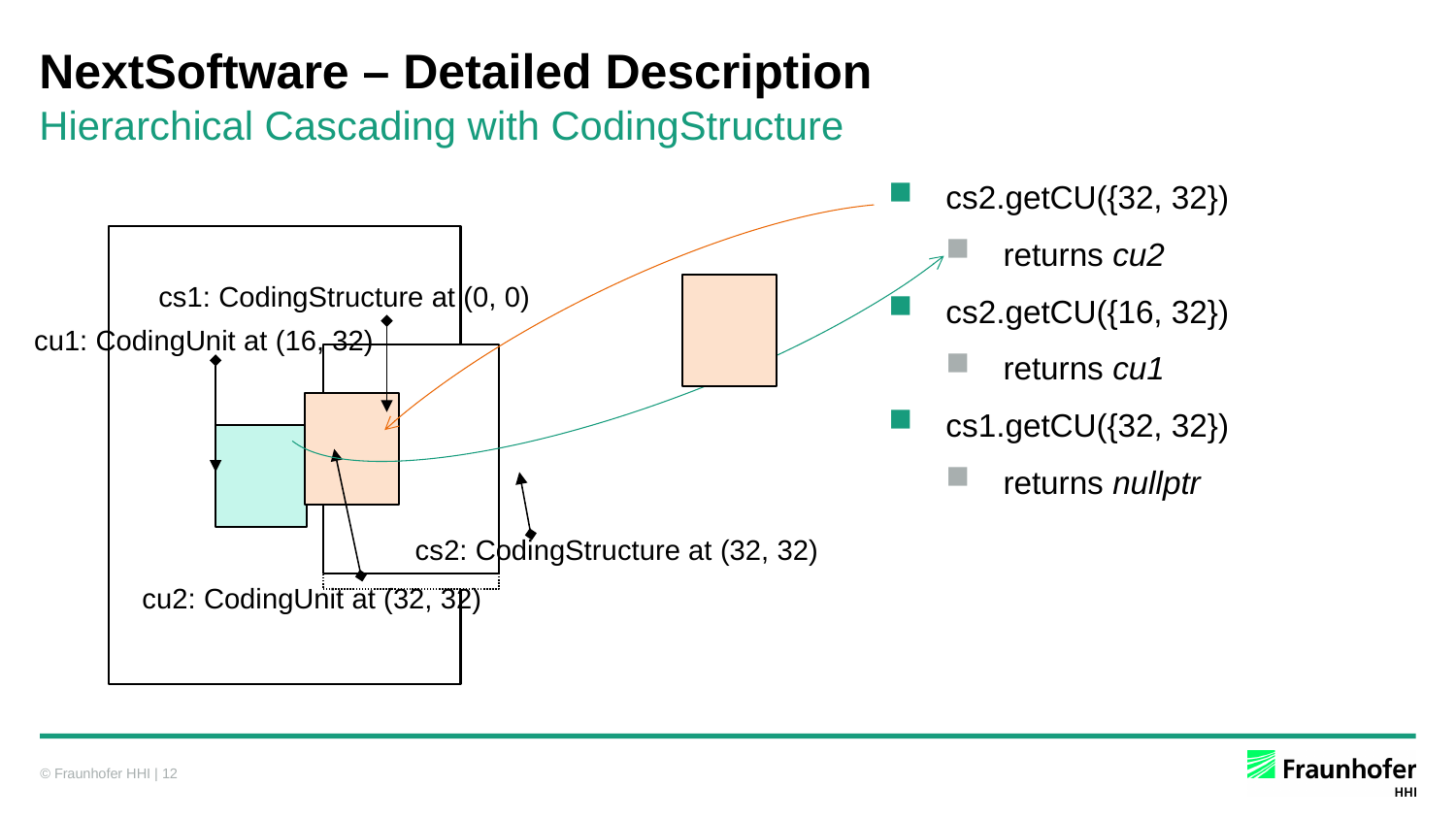

# NextSoftware – Detailed Description

Hierarchical Cascading with CodingStructure

cs2.getCU({32, 32})
returns cu2
cs2.getCU({16, 32})
returns cu1
cs1.getCU({32, 32})
returns nullptr

cs1: CodingStructure at (0, 0)
cu1: CodingUnit at (16, 32)
cs2: CodingStructure at (32, 32)
cu2: CodingUnit at (32, 32)